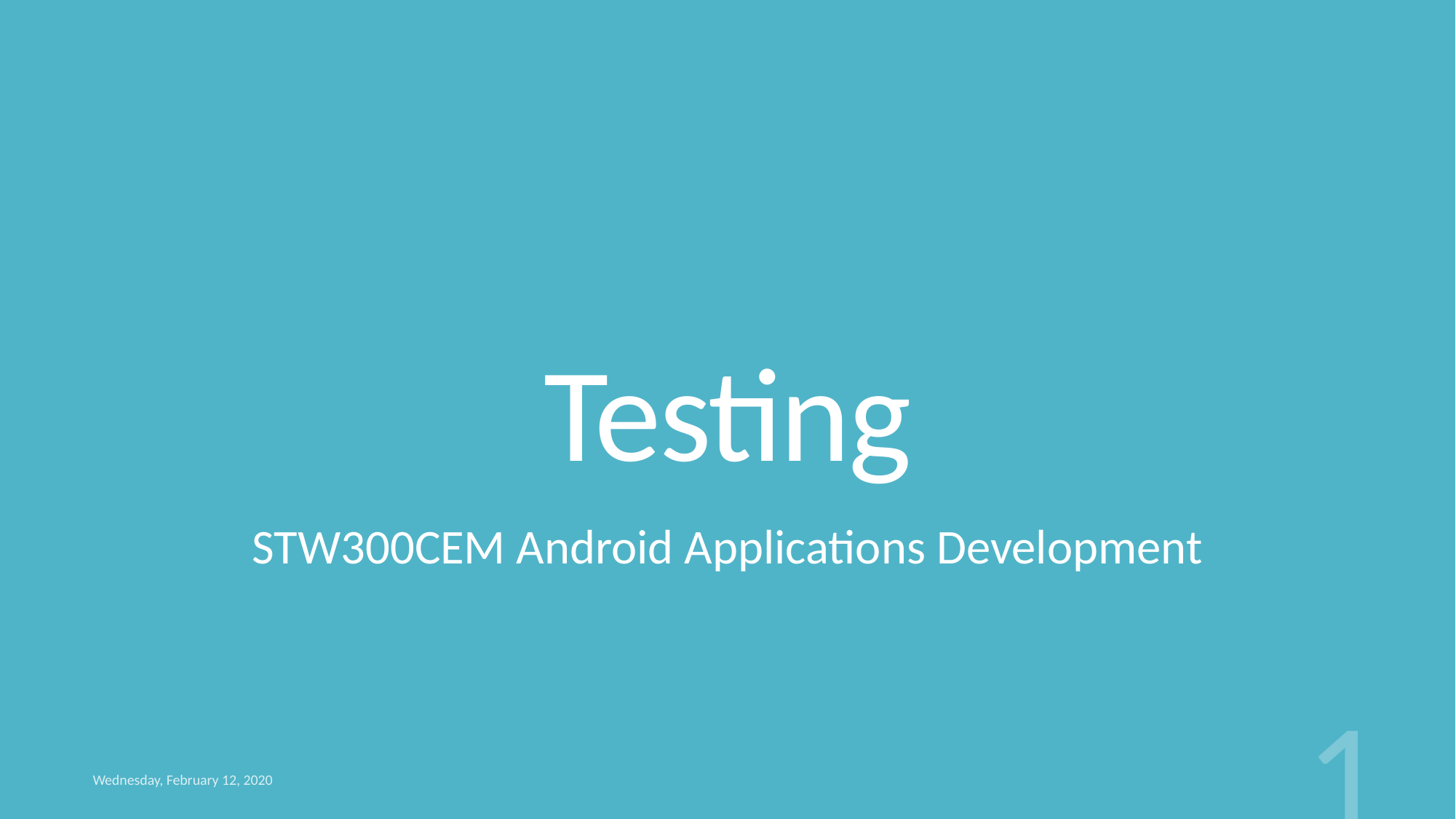

# Testing
STW300CEM Android Applications Development
1
Wednesday, February 12, 2020